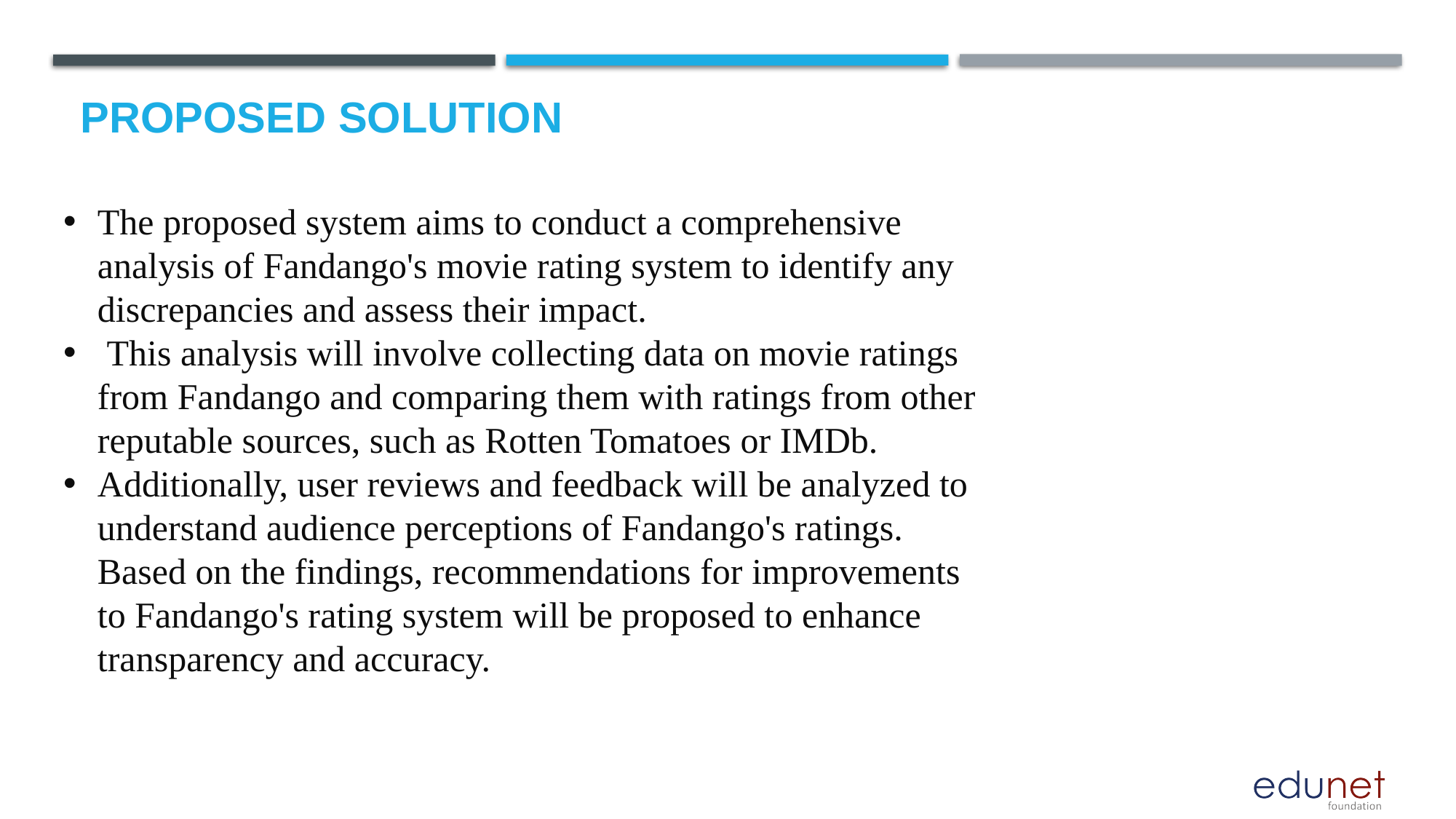

# Proposed Solution

The proposed system aims to conduct a comprehensive analysis of Fandango's movie rating system to identify any discrepancies and assess their impact.
 This analysis will involve collecting data on movie ratings from Fandango and comparing them with ratings from other reputable sources, such as Rotten Tomatoes or IMDb.
Additionally, user reviews and feedback will be analyzed to understand audience perceptions of Fandango's ratings. Based on the findings, recommendations for improvements to Fandango's rating system will be proposed to enhance transparency and accuracy.